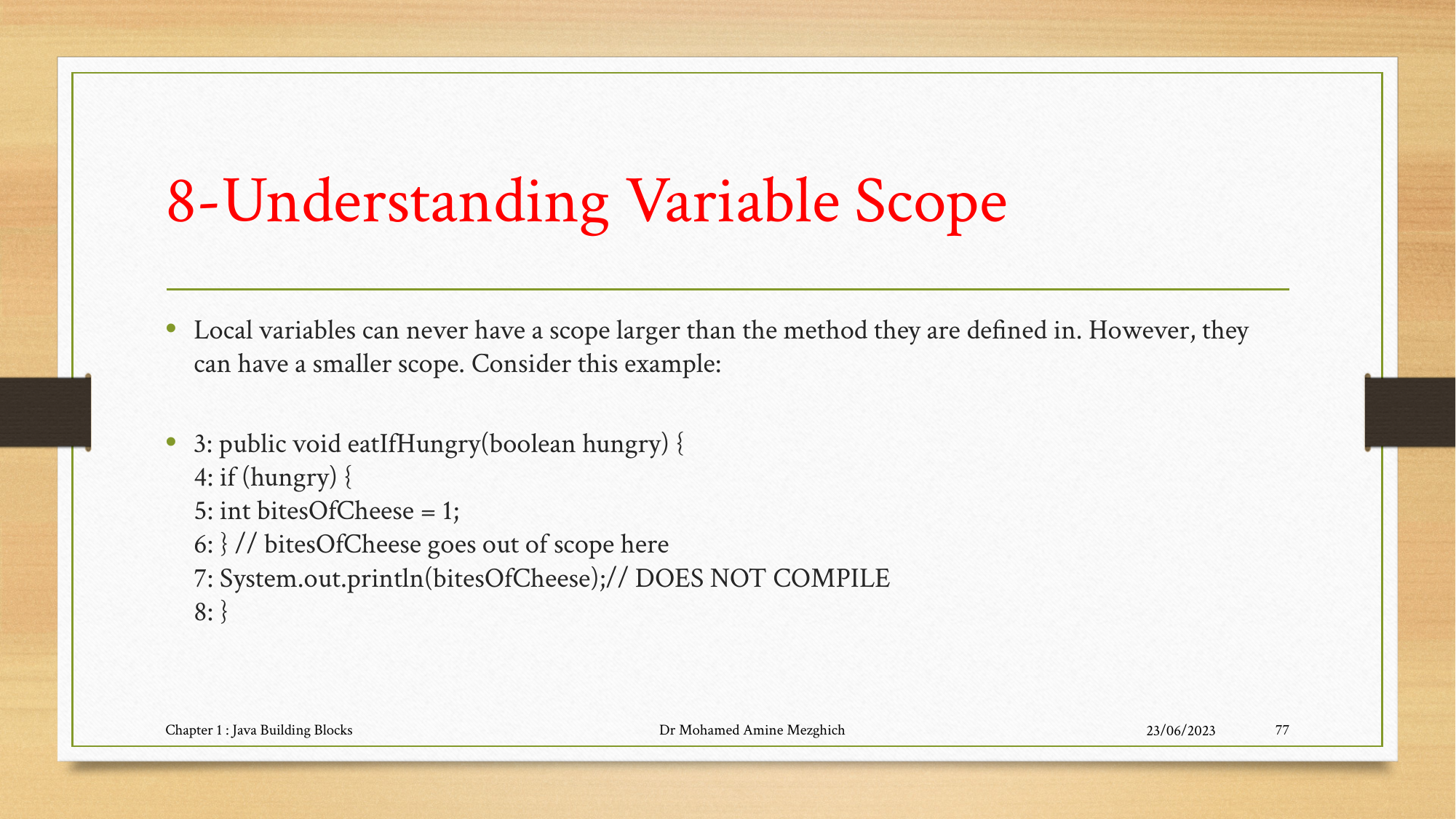

# 8-Understanding Variable Scope
Local variables can never have a scope larger than the method they are defined in. However, they can have a smaller scope. Consider this example:
3: public void eatIfHungry(boolean hungry) {
4: if (hungry) {
5: int bitesOfCheese = 1;
6: } // bitesOfCheese goes out of scope here
7: System.out.println(bitesOfCheese);// DOES NOT COMPILE
8: }
Chapter 1 : Java Building Blocks                                                                                         Dr Mohamed Amine Mezghich
23/06/2023
77